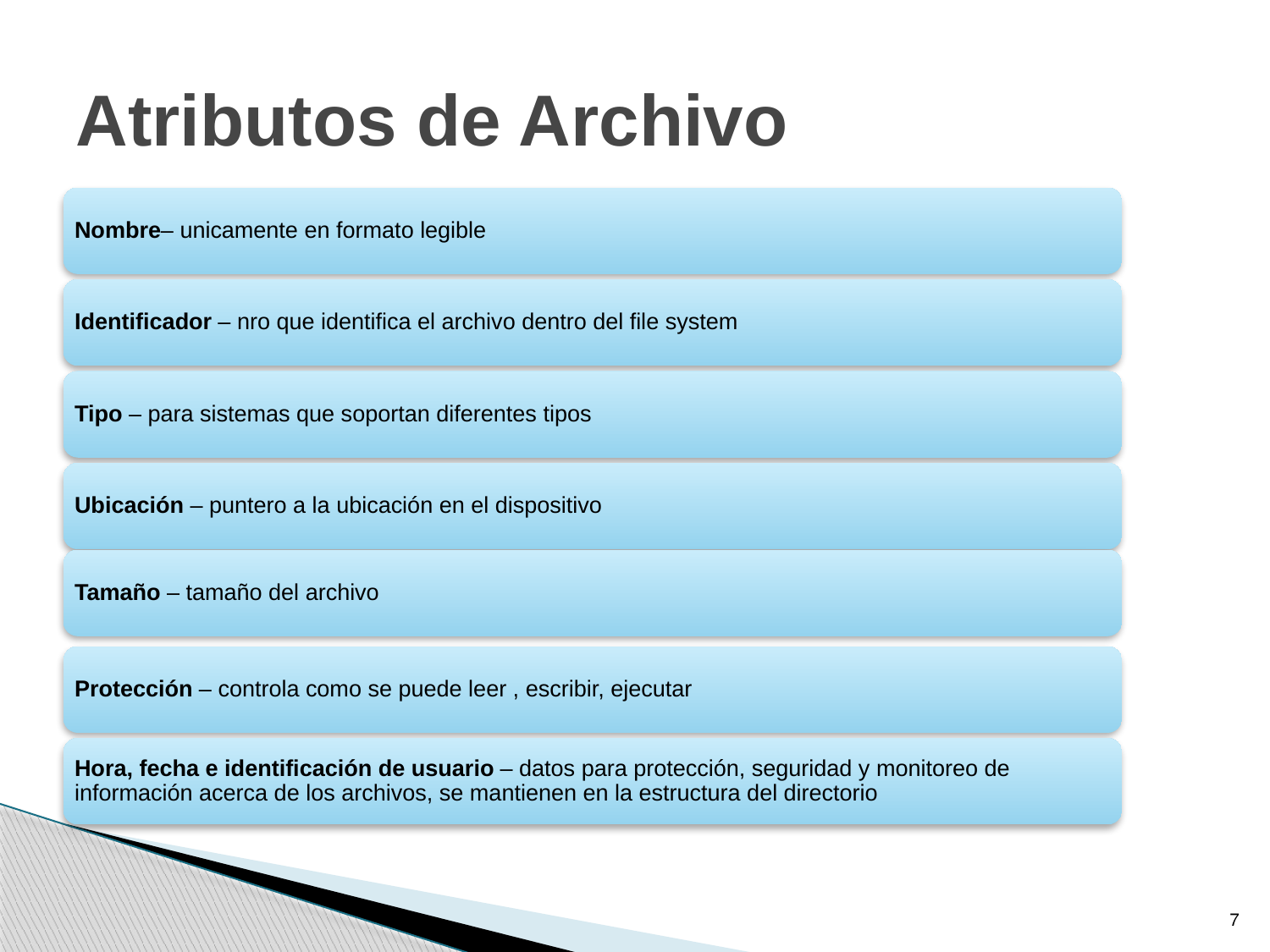

# Atributos de Archivo
Nombre– unicamente en formato legible
Identificador – nro que identifica el archivo dentro del file system
Tipo – para sistemas que soportan diferentes tipos
Ubicación – puntero a la ubicación en el dispositivo
Tamaño – tamaño del archivo
Protección – controla como se puede leer , escribir, ejecutar
Hora, fecha e identificación de usuario – datos para protección, seguridad y monitoreo de información acerca de los archivos, se mantienen en la estructura del directorio
7